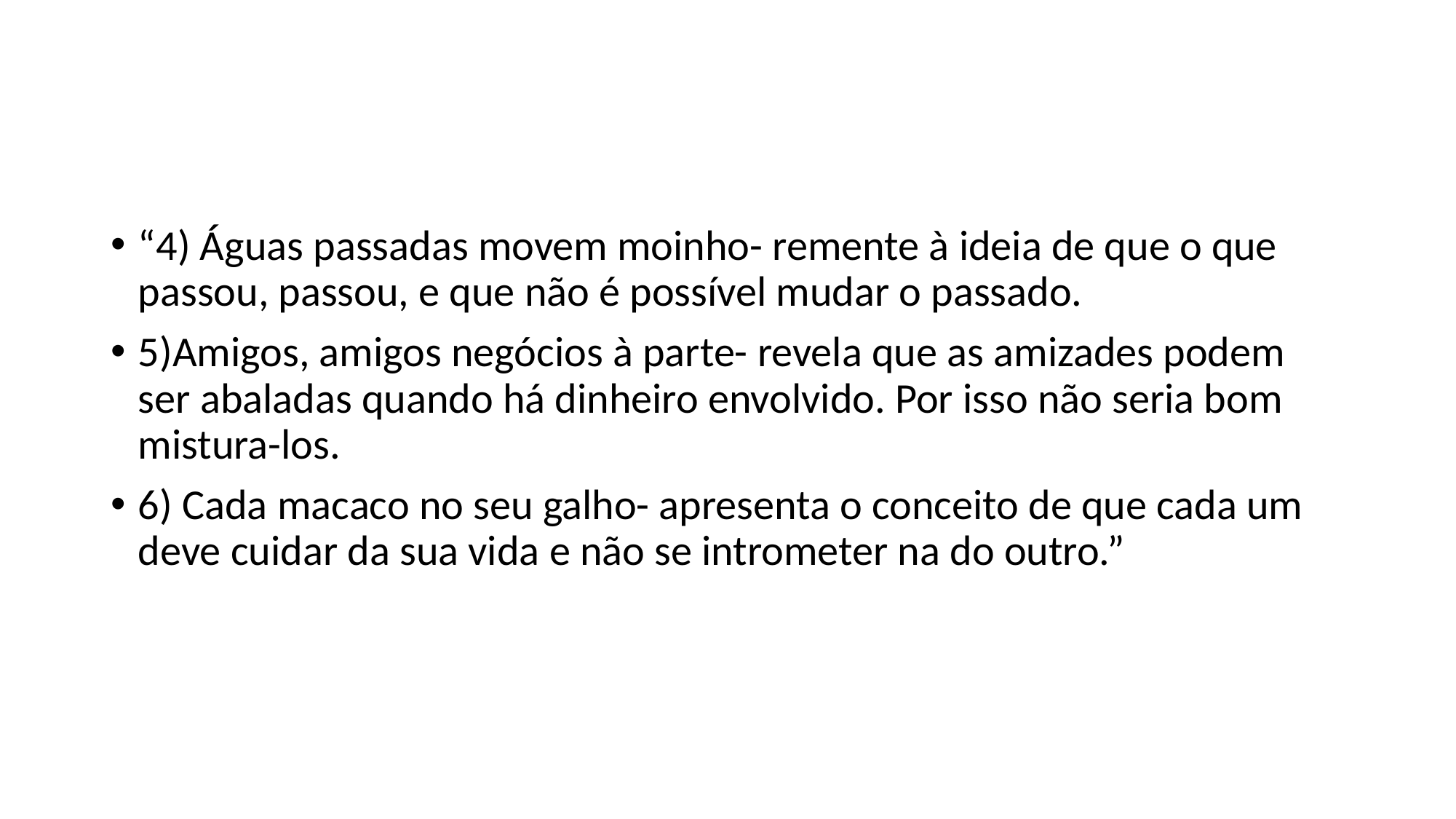

#
“4) Águas passadas movem moinho- remente à ideia de que o que passou, passou, e que não é possível mudar o passado.
5)Amigos, amigos negócios à parte- revela que as amizades podem ser abaladas quando há dinheiro envolvido. Por isso não seria bom mistura-los.
6) Cada macaco no seu galho- apresenta o conceito de que cada um deve cuidar da sua vida e não se intrometer na do outro.”